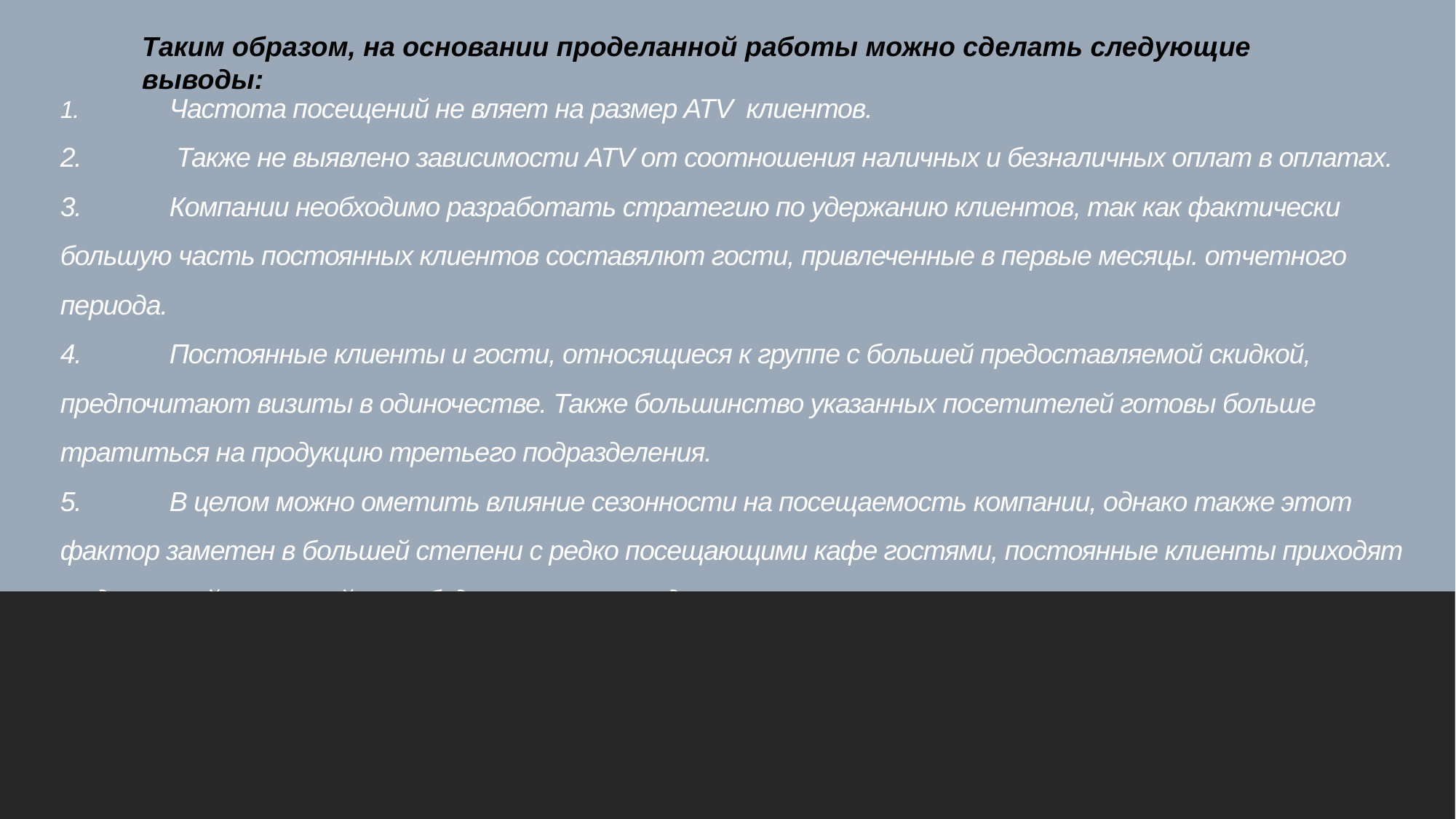

Таким образом, на основании проделанной работы можно сделать следующие выводы:

# 1.	Частота посещений не вляет на размер ATV  клиентов. 2.	 Также не выявлено зависимости ATV от соотношения наличных и безналичных оплат в оплатах. 3.	Компании необходимо разработать стратегию по удержанию клиентов, так как фактически большую часть постоянных клиентов составялют гости, привлеченные в первые месяцы. отчетного периода. 4.	Постоянные клиенты и гости, относящиеся к группе с большей предоставляемой скидкой, предпочитают визиты в одиночестве. Также большинство указанных посетителей готовы больше тратиться на продукцию третьего подразделения. 5.	В целом можно ометить влияние сезонности на посещаемость компании, однако также этот фактор заметен в большей степени с редко посещающими кафе гостями, постоянные клиенты приходят с одинаковой частотой как в будни, так и в выходные.